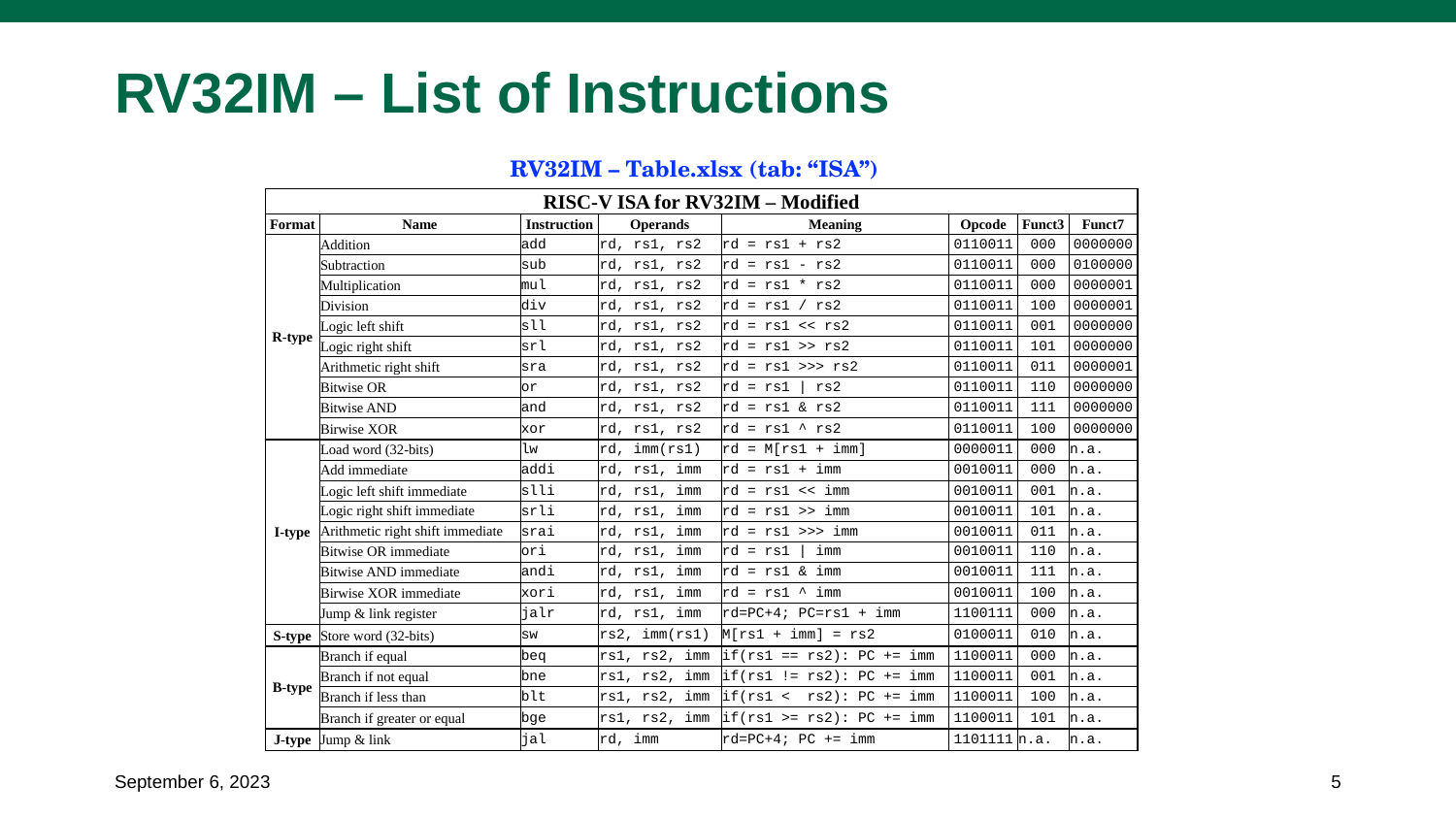

# RV32IM – List of Instructions
RV32IM – Table.xlsx (tab: “ISA”)
| RISC-V ISA for RV32IM – Modified |  |  |  |  |  |  |  |
| --- | --- | --- | --- | --- | --- | --- | --- |
| Format | Name | Instruction | Operands | Meaning | Opcode | Funct3 | Funct7 |
| R-type | Addition | add | rd, rs1, rs2 | rd = rs1 + rs2 | 0110011 | 000 | 0000000 |
|  | Subtraction | sub | rd, rs1, rs2 | rd = rs1 - rs2 | 0110011 | 000 | 0100000 |
|  | Multiplication | mul | rd, rs1, rs2 | rd = rs1 \* rs2 | 0110011 | 000 | 0000001 |
|  | Division | div | rd, rs1, rs2 | rd = rs1 / rs2 | 0110011 | 100 | 0000001 |
|  | Logic left shift | sll | rd, rs1, rs2 | rd = rs1 << rs2 | 0110011 | 001 | 0000000 |
|  | Logic right shift | srl | rd, rs1, rs2 | rd = rs1 >> rs2 | 0110011 | 101 | 0000000 |
|  | Arithmetic right shift | sra | rd, rs1, rs2 | rd = rs1 >>> rs2 | 0110011 | 011 | 0000001 |
|  | Bitwise OR | or | rd, rs1, rs2 | rd = rs1 | rs2 | 0110011 | 110 | 0000000 |
|  | Bitwise AND | and | rd, rs1, rs2 | rd = rs1 & rs2 | 0110011 | 111 | 0000000 |
|  | Birwise XOR | xor | rd, rs1, rs2 | rd = rs1 ^ rs2 | 0110011 | 100 | 0000000 |
| I-type | Load word (32-bits) | lw | rd, imm(rs1) | rd = M[rs1 + imm] | 0000011 | 000 | n.a. |
|  | Add immediate | addi | rd, rs1, imm | rd = rs1 + imm | 0010011 | 000 | n.a. |
|  | Logic left shift immediate | slli | rd, rs1, imm | rd = rs1 << imm | 0010011 | 001 | n.a. |
|  | Logic right shift immediate | srli | rd, rs1, imm | rd = rs1 >> imm | 0010011 | 101 | n.a. |
|  | Arithmetic right shift immediate | srai | rd, rs1, imm | rd = rs1 >>> imm | 0010011 | 011 | n.a. |
|  | Bitwise OR immediate | ori | rd, rs1, imm | rd = rs1 | imm | 0010011 | 110 | n.a. |
|  | Bitwise AND immediate | andi | rd, rs1, imm | rd = rs1 & imm | 0010011 | 111 | n.a. |
|  | Birwise XOR immediate | xori | rd, rs1, imm | rd = rs1 ^ imm | 0010011 | 100 | n.a. |
|  | Jump & link register | jalr | rd, rs1, imm | rd=PC+4; PC=rs1 + imm | 1100111 | 000 | n.a. |
| S-type | Store word (32-bits) | sw | rs2, imm(rs1) | M[rs1 + imm] = rs2 | 0100011 | 010 | n.a. |
| B-type | Branch if equal | beq | rs1, rs2, imm | if(rs1 == rs2): PC += imm | 1100011 | 000 | n.a. |
|  | Branch if not equal | bne | rs1, rs2, imm | if(rs1 != rs2): PC += imm | 1100011 | 001 | n.a. |
|  | Branch if less than | blt | rs1, rs2, imm | if(rs1 < rs2): PC += imm | 1100011 | 100 | n.a. |
|  | Branch if greater or equal | bge | rs1, rs2, imm | if(rs1 >= rs2): PC += imm | 1100011 | 101 | n.a. |
| J-type | Jump & link | jal | rd, imm | rd=PC+4; PC += imm | 1101111 | n.a. | n.a. |
September 6, 2023
5